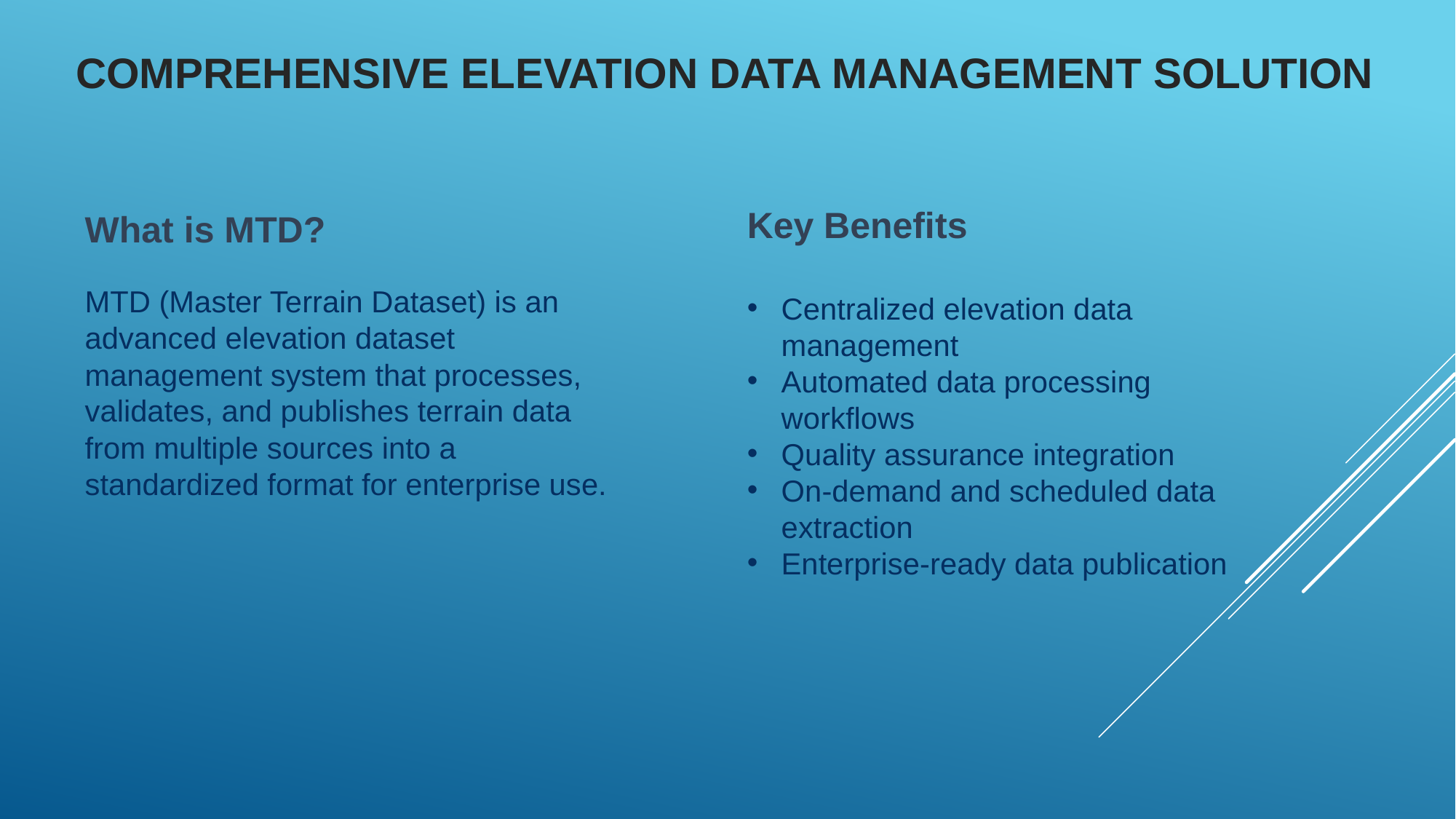

# Comprehensive Elevation Data Management Solution
Key Benefits

Centralized elevation data management
Automated data processing workflows
Quality assurance integration
On-demand and scheduled data extraction
Enterprise-ready data publication
What is MTD?

MTD (Master Terrain Dataset) is an advanced elevation dataset management system that processes, validates, and publishes terrain data from multiple sources into a standardized format for enterprise use.